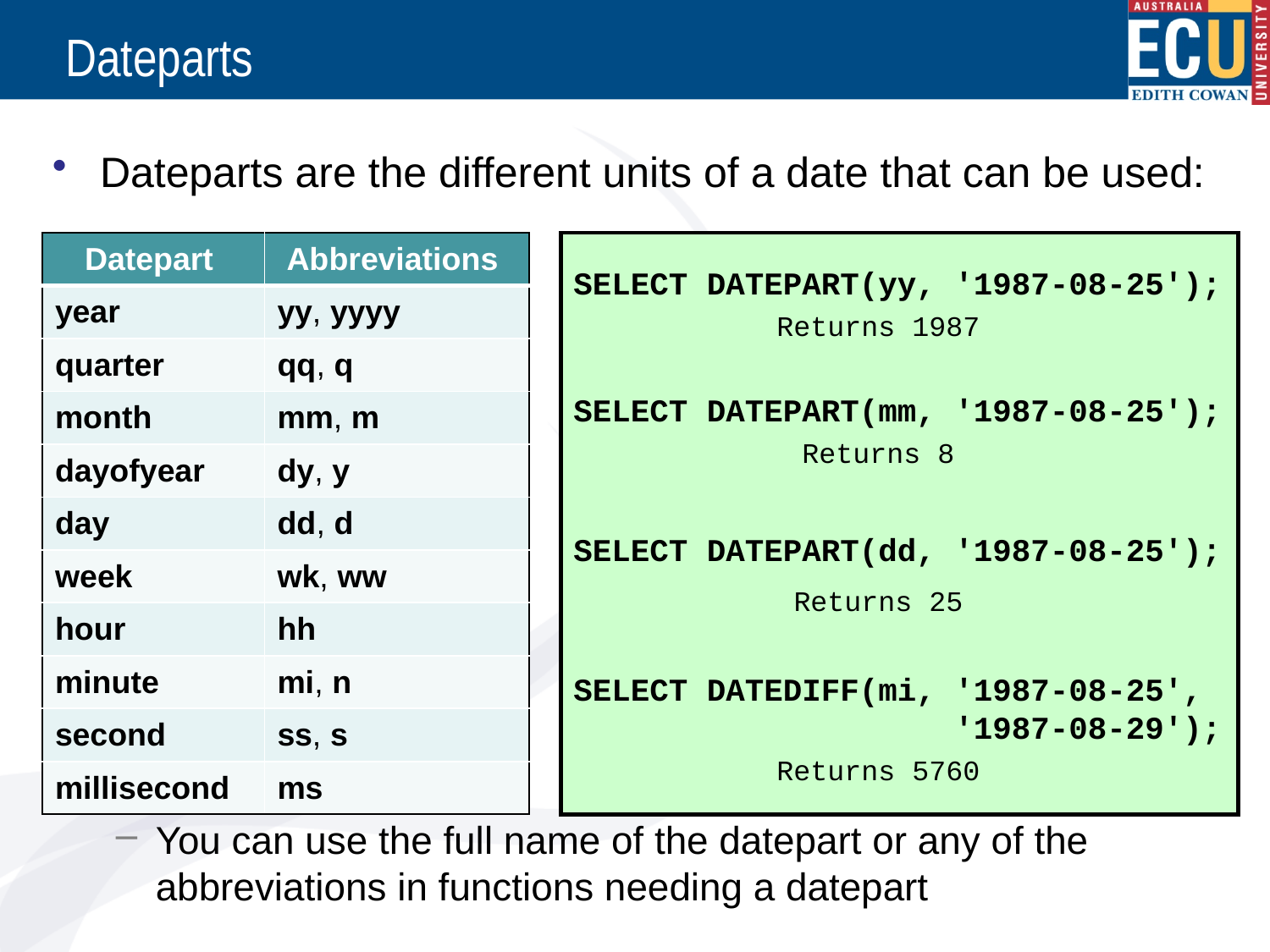

# Dateparts
Dateparts are the different units of a date that can be used:

You can use the full name of the datepart or any of the abbreviations in functions needing a datepart
| Datepart | Abbreviations |
| --- | --- |
| year | yy, yyyy |
| quarter | qq, q |
| month | mm, m |
| dayofyear | dy, y |
| day | dd, d |
| week | wk, ww |
| hour | hh |
| minute | mi, n |
| second | ss, s |
| millisecond | ms |
SELECT DATEPART(yy, '1987-08-25');

SELECT DATEPART(mm, '1987-08-25');

SELECT DATEPART(dd, '1987-08-25');

SELECT DATEDIFF(mi, '1987-08-25',
                    '1987-08-29');

Returns 1987
Returns 8
Returns 25
Returns 5760